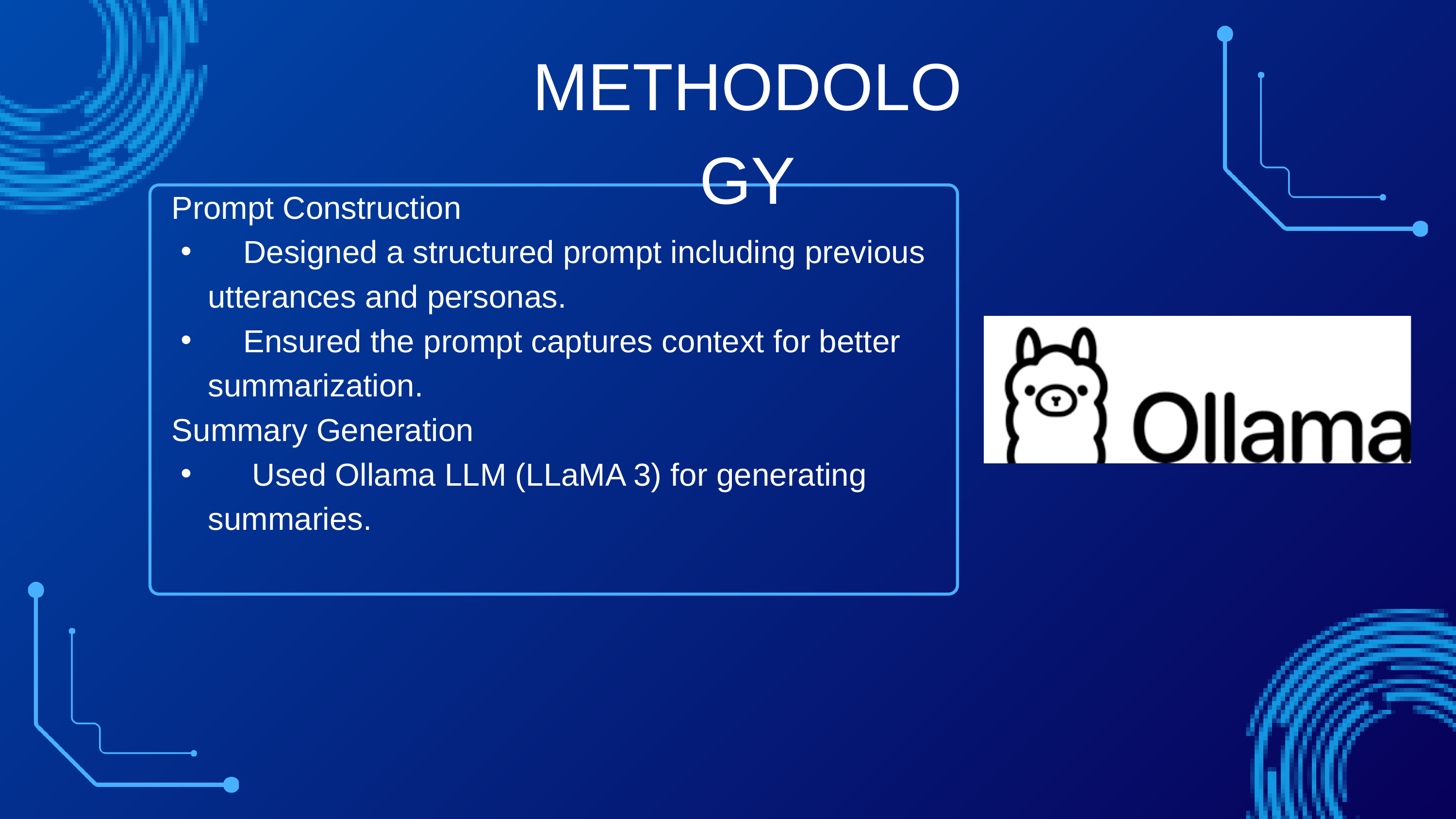

METHODOLOGY

  Prompt Construction
    Designed a structured prompt including previous utterances and personas.
    Ensured the prompt captures context for better summarization.
  Summary Generation
     Used Ollama LLM (LLaMA 3) for generating summaries.